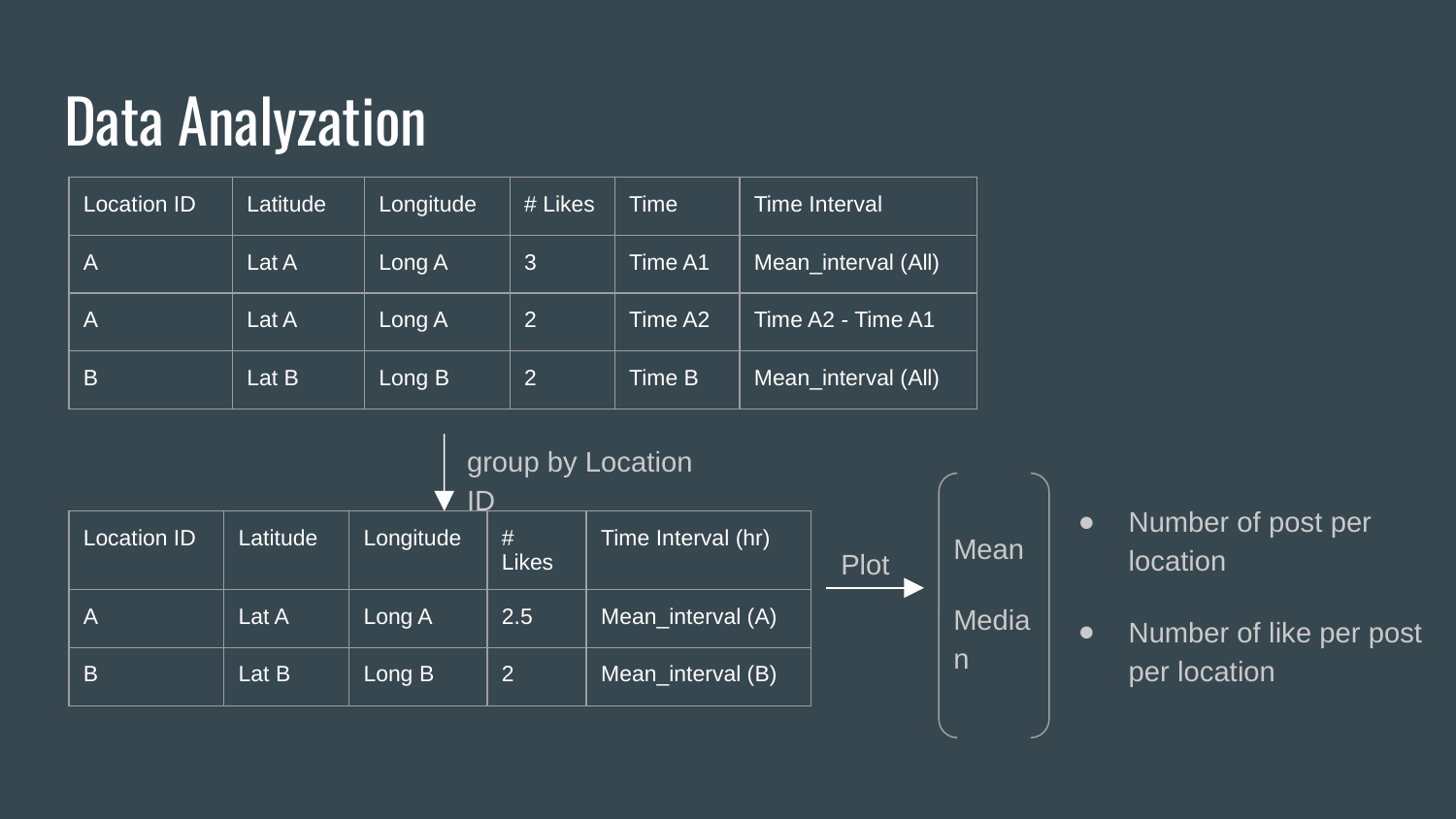

# Data Analyzation
| Location ID | Latitude | Longitude | # Likes | Time | Time Interval |
| --- | --- | --- | --- | --- | --- |
| A | Lat A | Long A | 3 | Time A1 | Mean\_interval (All) |
| A | Lat A | Long A | 2 | Time A2 | Time A2 - Time A1 |
| B | Lat B | Long B | 2 | Time B | Mean\_interval (All) |
group by Location ID

Number of post per location
Number of like per post per location
| Location ID | Latitude | Longitude | # Likes | Time Interval (hr) |
| --- | --- | --- | --- | --- |
| A | Lat A | Long A | 2.5 | Mean\_interval (A) |
| B | Lat B | Long B | 2 | Mean\_interval (B) |
Mean
Median
Plot